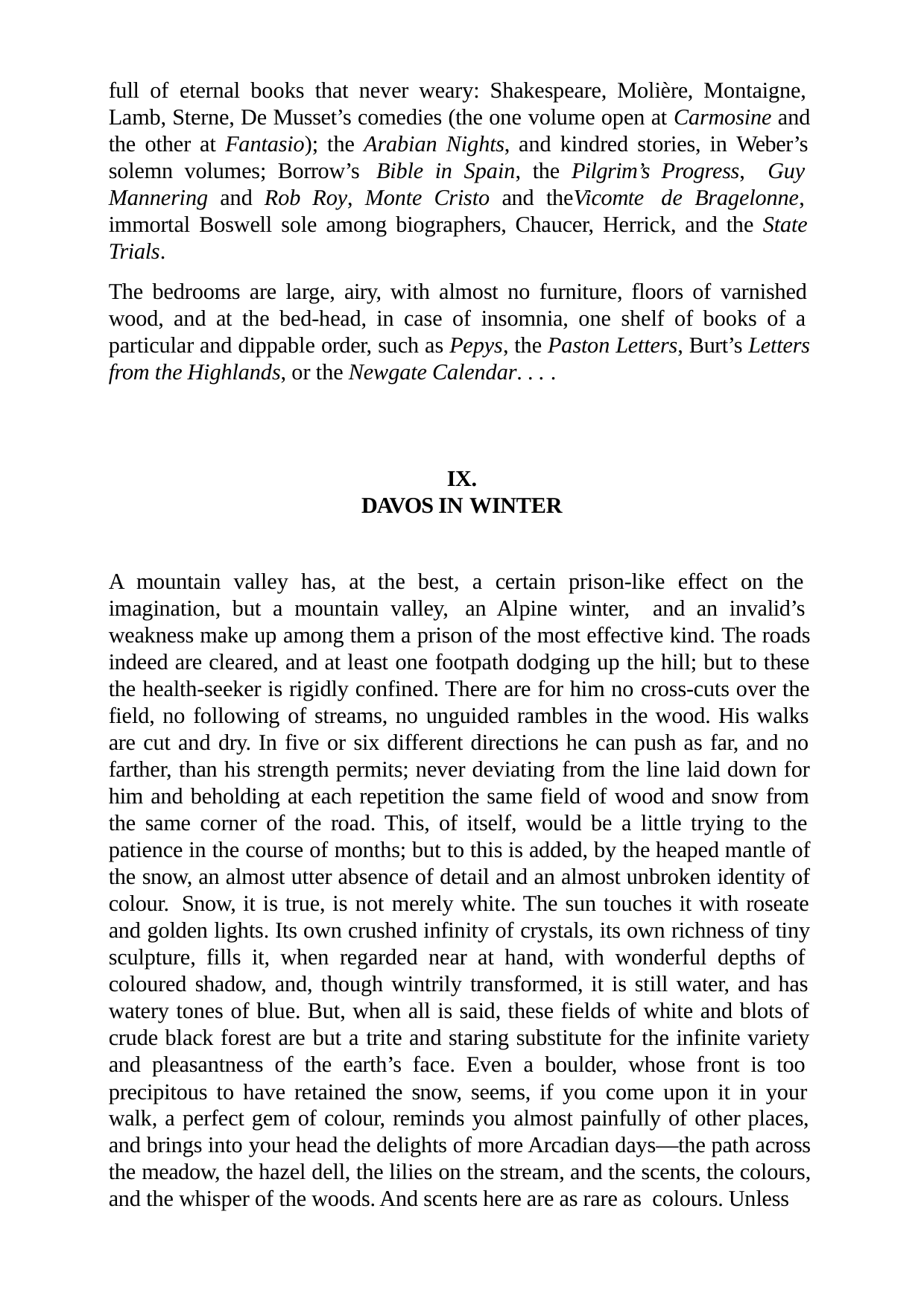

full of eternal books that never weary: Shakespeare, Molière, Montaigne,  Lamb, Sterne, De Musset’s comedies (the one volume open at Carmosine and  the other at Fantasio); the Arabian Nights, and kindred stories, in Weber’s  solemn volumes; Borrow’s Bible in Spain, the Pilgrim’s Progress,  Guy  Mannering and Rob Roy, Monte Cristo and theVicomte de Bragelonne,  immortal Boswell sole among biographers, Chaucer, Herrick, and the State  Trials.
The bedrooms are large, airy, with almost no furniture, floors of varnished  wood, and at the bed-head, in case of insomnia, one shelf of books of a  particular and dippable order, such as Pepys, the Paston Letters, Burt’s Letters  from the Highlands, or the Newgate Calendar. . . .
IX.
DAVOS IN WINTER

A mountain valley has, at the best, a certain prison-like effect on the  imagination, but a mountain valley, an Alpine winter,  and an invalid’s  weakness make up among them a prison of the most effective kind. The roads  indeed are cleared, and at least one footpath dodging up the hill; but to these  the health-seeker is rigidly confined. There are for him no cross-cuts over the  field, no following of streams, no unguided rambles in the wood. His walks  are cut and dry. In five or six different directions he can push as far, and no  farther, than his strength permits; never deviating from the line laid down for  him and beholding at each repetition the same field of wood and snow from  the same corner of the road. This, of itself, would be a little trying to the  patience in the course of months; but to this is added, by the heaped mantle of  the snow, an almost utter absence of detail and an almost unbroken identity of  colour. Snow, it is true, is not merely white. The sun touches it with roseate  and golden lights. Its own crushed infinity of crystals, its own richness of tiny  sculpture, fills it, when regarded near at hand, with wonderful depths of  coloured shadow, and, though wintrily transformed, it is still water, and has  watery tones of blue. But, when all is said, these fields of white and blots of  crude black forest are but a trite and staring substitute for the infinite variety  and pleasantness of the earth’s face. Even a boulder, whose front is too  precipitous to have retained the snow, seems, if you come upon it in your  walk, a perfect gem of colour, reminds you almost painfully of other places,  and brings into your head the delights of more Arcadian days—the path across  the meadow, the hazel dell, the lilies on the stream, and the scents, the colours,  and the whisper of the woods. And scents here are as rare as colours. Unless